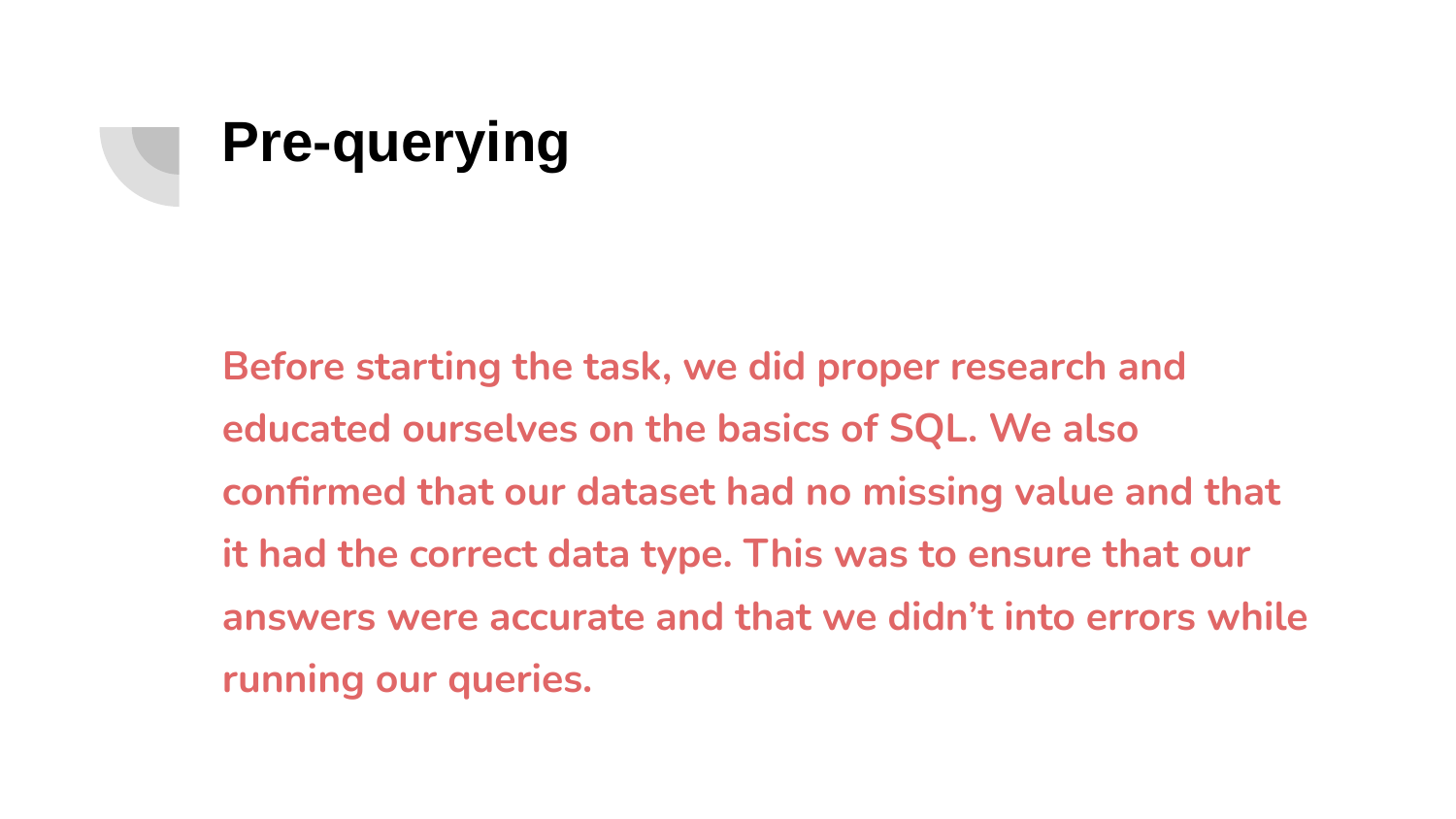

# Pre-querying
Before starting the task, we did proper research and educated ourselves on the basics of SQL. We also confirmed that our dataset had no missing value and that it had the correct data type. This was to ensure that our answers were accurate and that we didn’t into errors while running our queries.